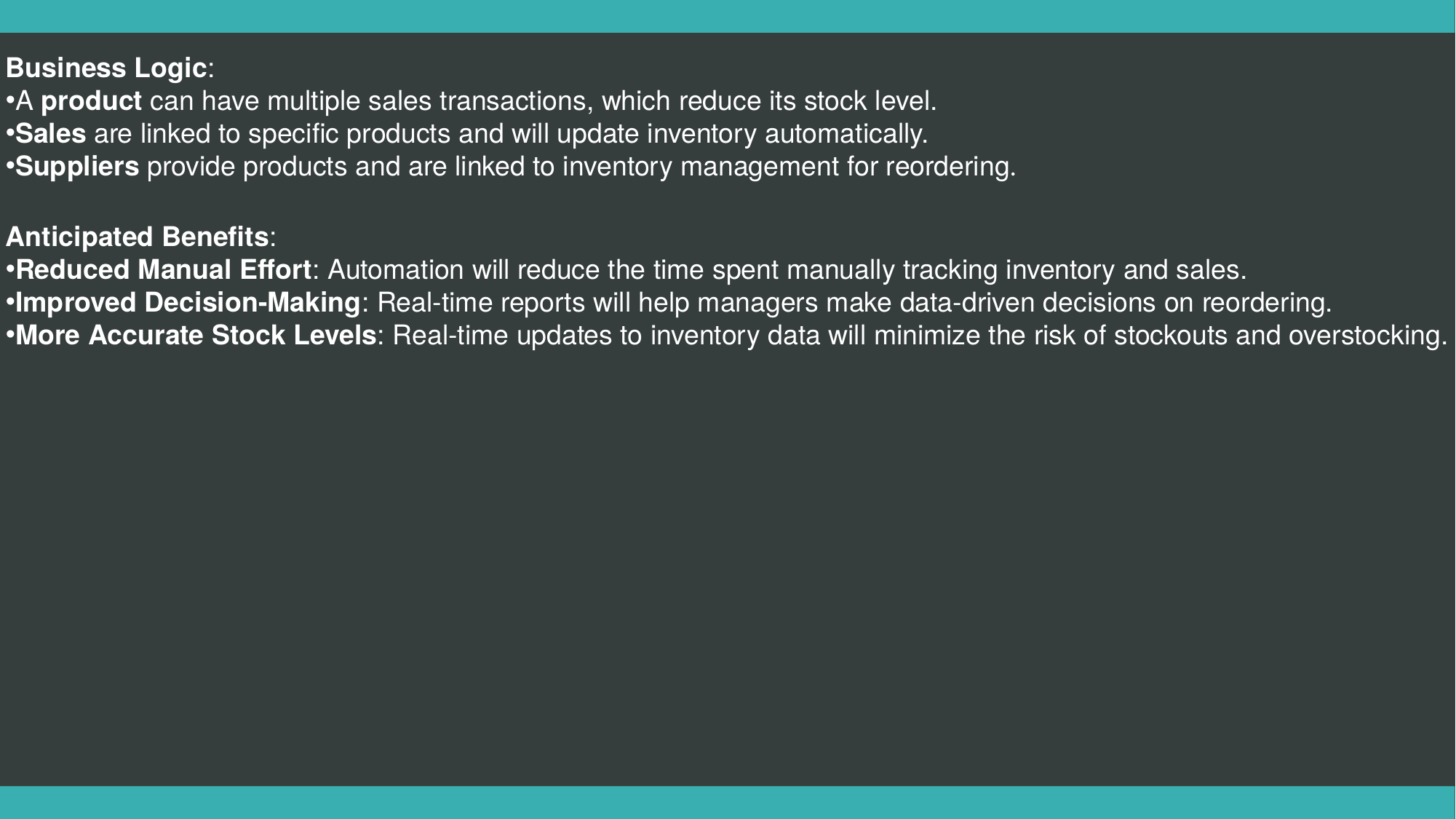

Business Logic:
A product can have multiple sales transactions, which reduce its stock level.
Sales are linked to specific products and will update inventory automatically.
Suppliers provide products and are linked to inventory management for reordering.
Anticipated Benefits:
Reduced Manual Effort: Automation will reduce the time spent manually tracking inventory and sales.
Improved Decision-Making: Real-time reports will help managers make data-driven decisions on reordering.
More Accurate Stock Levels: Real-time updates to inventory data will minimize the risk of stockouts and overstocking.